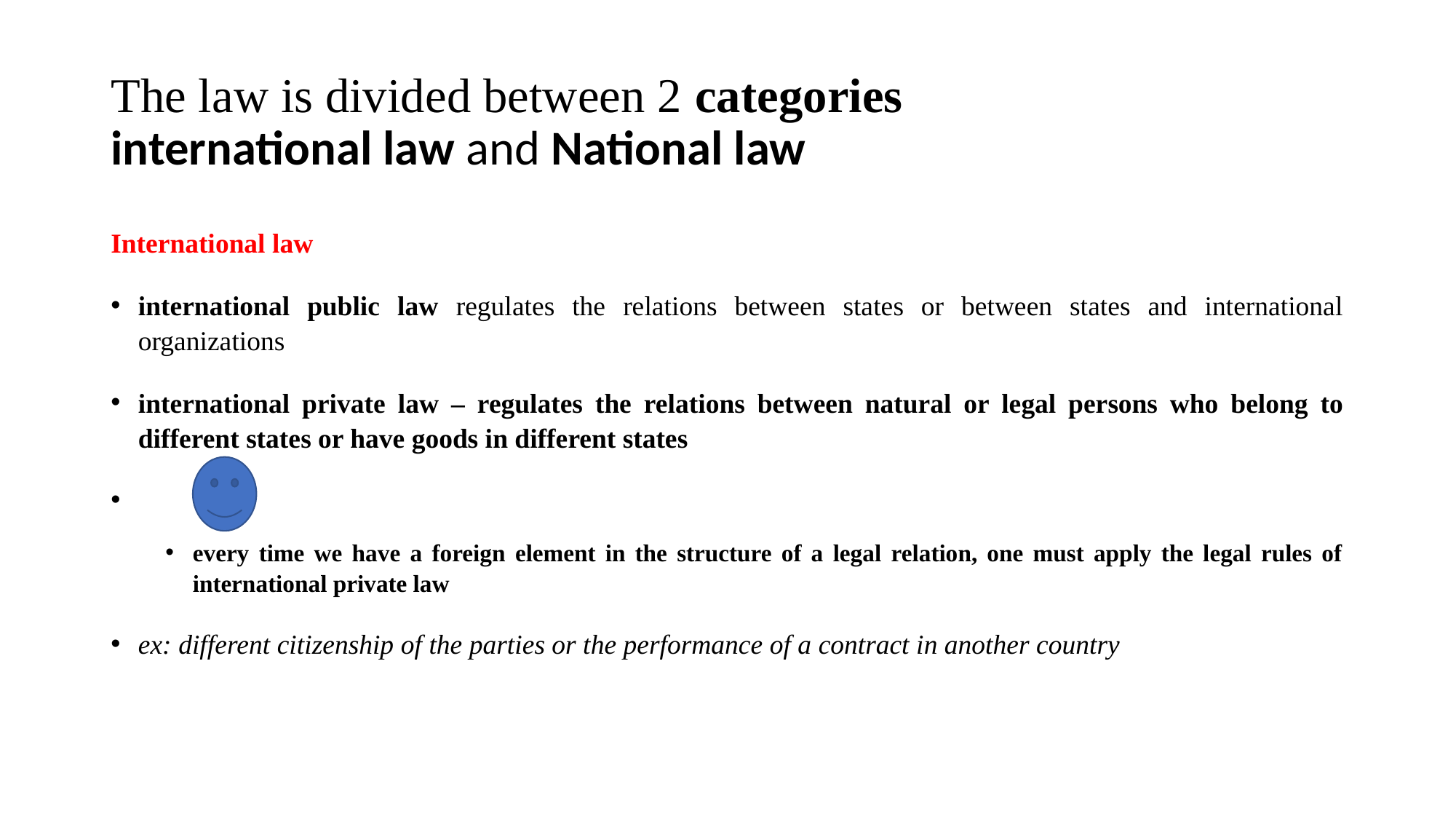

# The law is divided between 2 categories international law and National law
International law
international public law regulates the relations between states or between states and international organizations
international private law – regulates the relations between natural or legal persons who belong to different states or have goods in different states

every time we have a foreign element in the structure of a legal relation, one must apply the legal rules of international private law
ex: different citizenship of the parties or the performance of a contract in another country